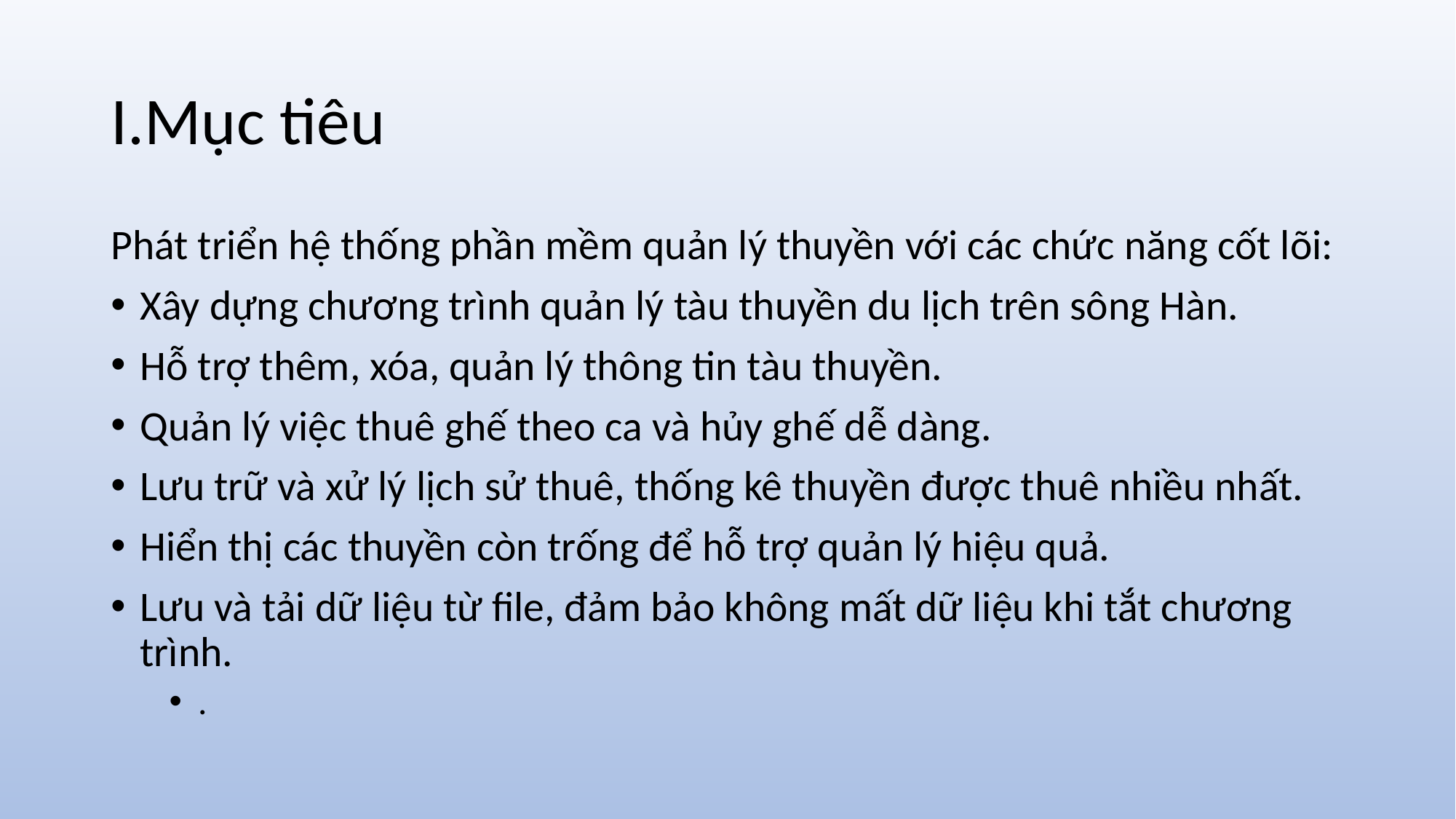

# I.Mục tiêu
Phát triển hệ thống phần mềm quản lý thuyền với các chức năng cốt lõi:
Xây dựng chương trình quản lý tàu thuyền du lịch trên sông Hàn.
Hỗ trợ thêm, xóa, quản lý thông tin tàu thuyền.
Quản lý việc thuê ghế theo ca và hủy ghế dễ dàng.
Lưu trữ và xử lý lịch sử thuê, thống kê thuyền được thuê nhiều nhất.
Hiển thị các thuyền còn trống để hỗ trợ quản lý hiệu quả.
Lưu và tải dữ liệu từ file, đảm bảo không mất dữ liệu khi tắt chương trình.
.